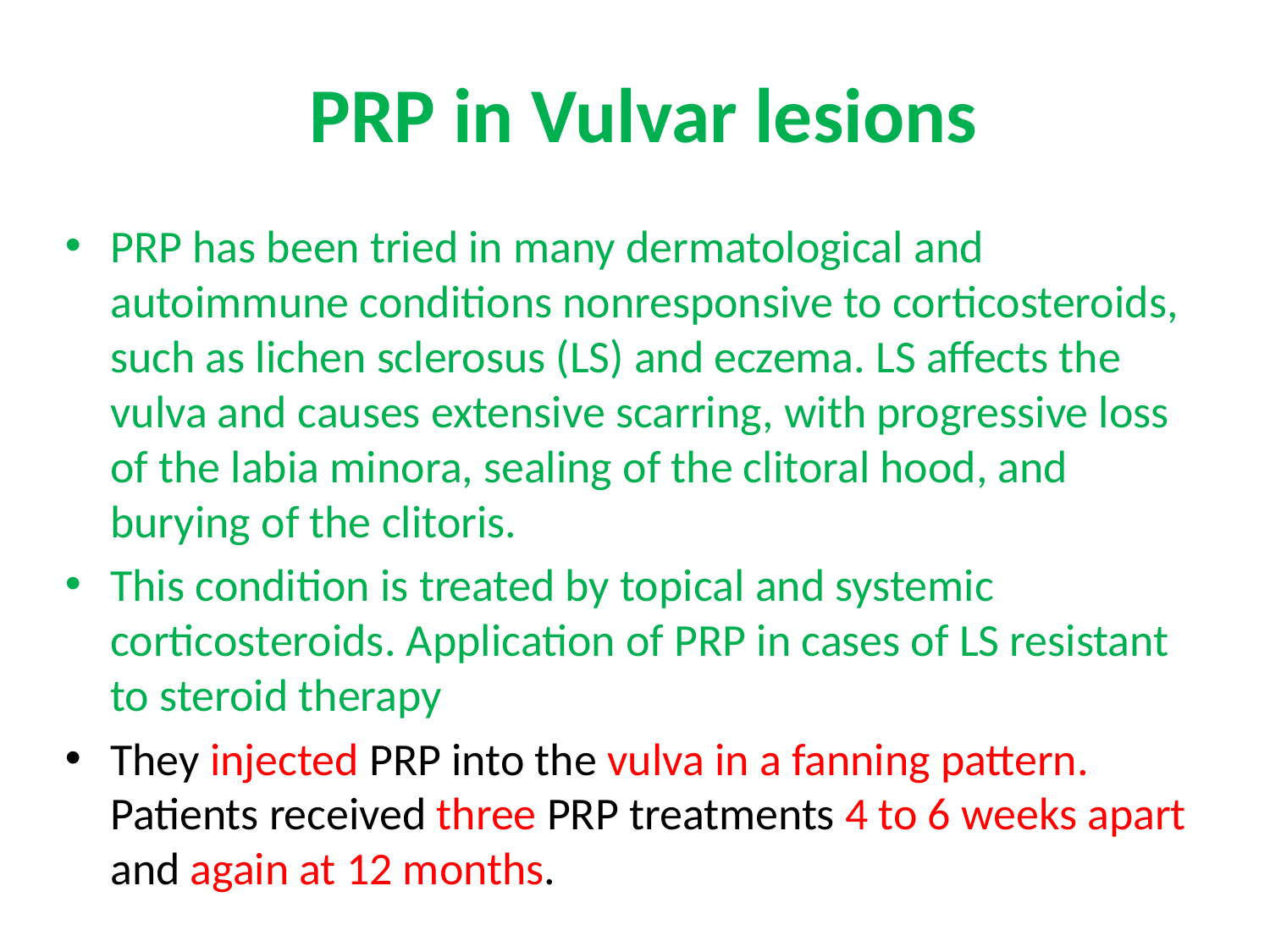

# PRP in Vulvar lesions
PRP has been tried in many dermatological and autoimmune conditions nonresponsive to corticosteroids, such as lichen sclerosus (LS) and eczema. LS affects the vulva and causes extensive scarring, with progressive loss of the labia minora, sealing of the clitoral hood, and burying of the clitoris.
This condition is treated by topical and systemic corticosteroids. Application of PRP in cases of LS resistant to steroid therapy
They injected PRP into the vulva in a fanning pattern. Patients received three PRP treatments 4 to 6 weeks apart and again at 12 months.